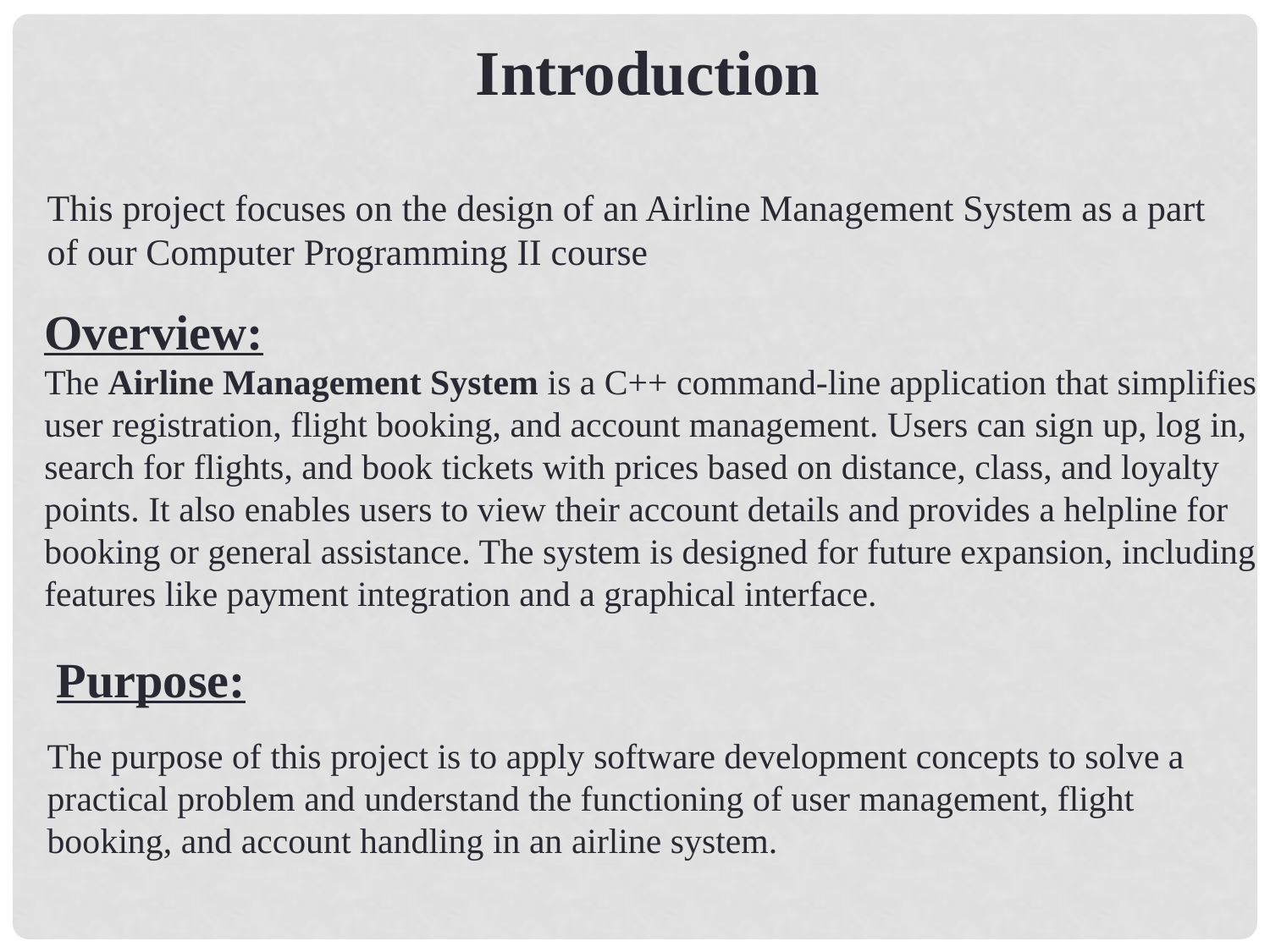

Introduction

This project focuses on the design of an Airline Management System as a part of our Computer Programming II course

Overview:
The Airline Management System is a C++ command-line application that simplifies user registration, flight booking, and account management. Users can sign up, log in, search for flights, and book tickets with prices based on distance, class, and loyalty points. It also enables users to view their account details and provides a helpline for booking or general assistance. The system is designed for future expansion, including features like payment integration and a graphical interface.

Purpose:
The purpose of this project is to apply software development concepts to solve a practical problem and understand the functioning of user management, flight booking, and account handling in an airline system.